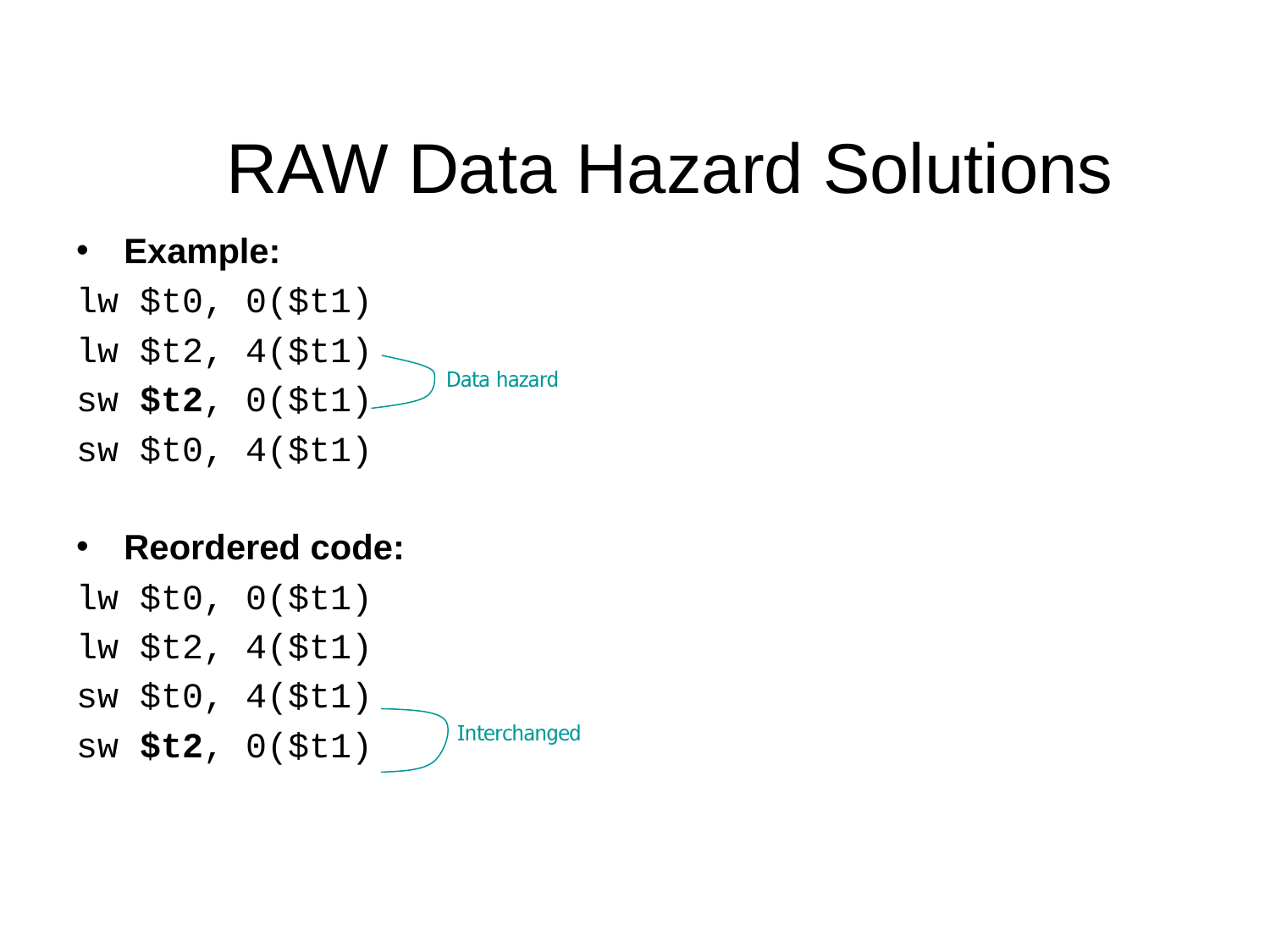

# RAW Data Hazard Solutions
Example:
lw $t0, 0($t1)
lw $t2, 4($t1)
sw $t2, 0($t1)
sw $t0, 4($t1)

Reordered code:
lw $t0, 0($t1)
lw $t2, 4($t1)
sw $t0, 4($t1)
sw $t2, 0($t1)

Data hazard

Interchanged